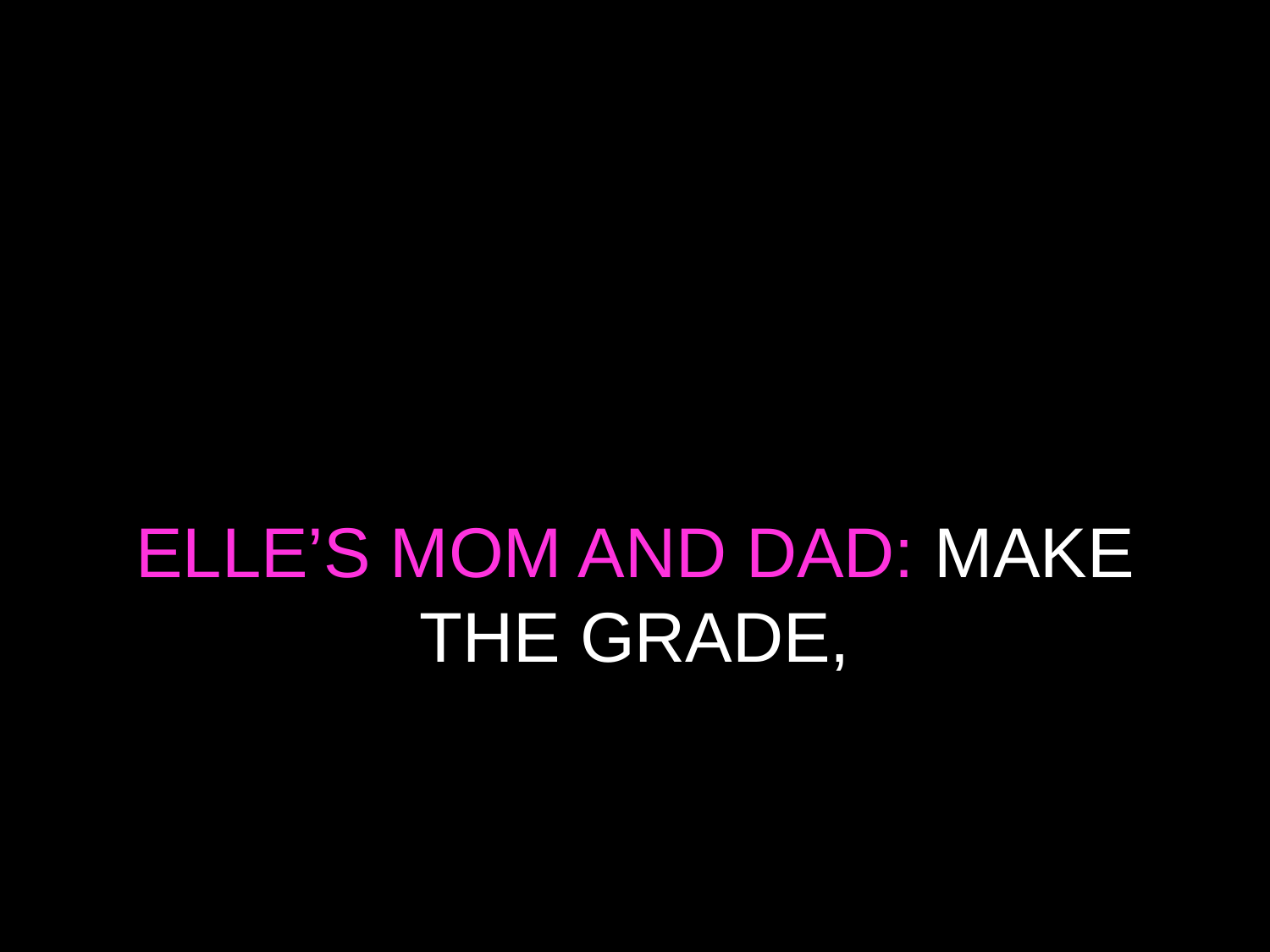

# ELLE’S MOM AND DAD: MAKE THE GRADE,